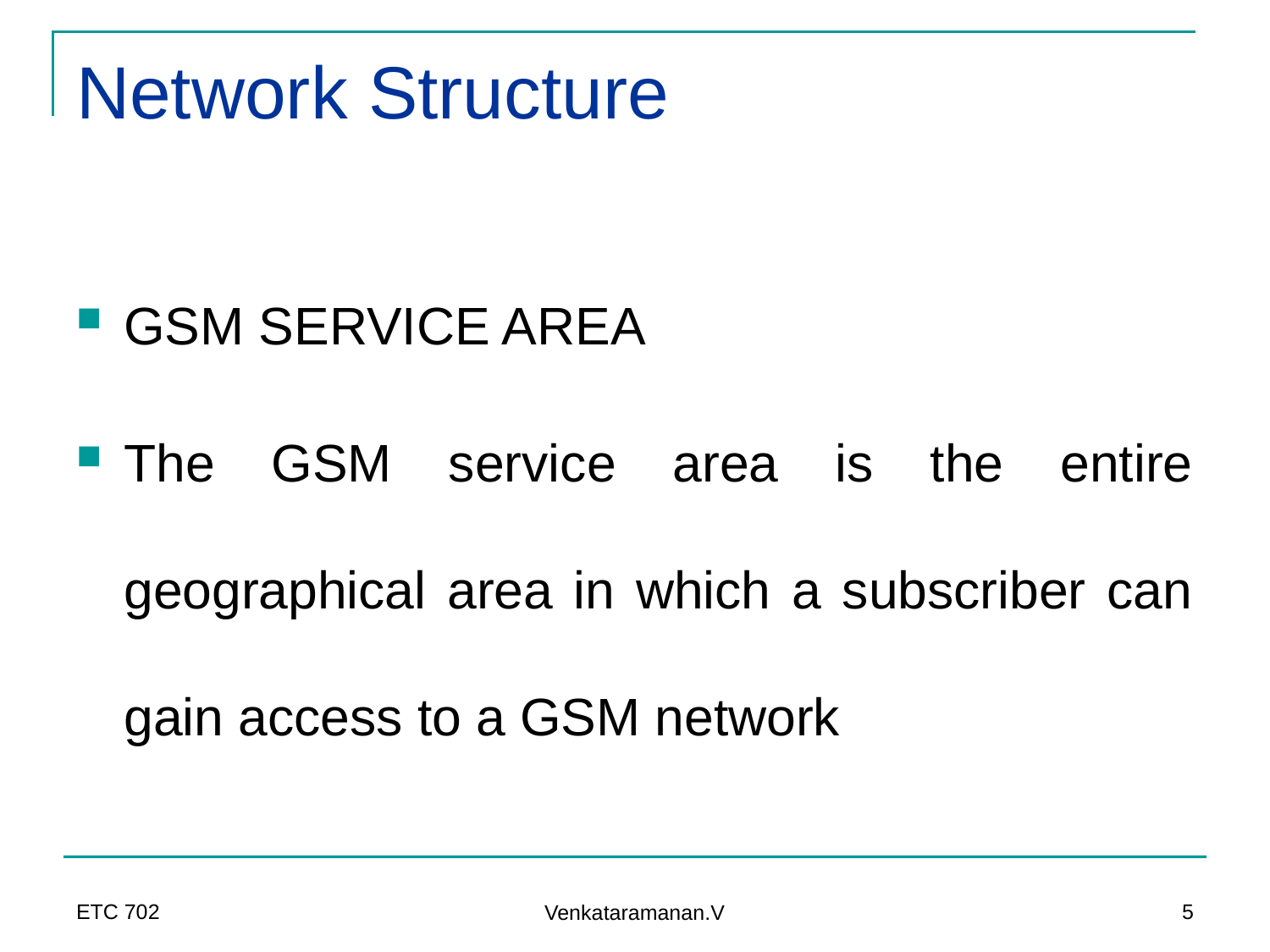

# Network Structure
GSM SERVICE AREA
The GSM service area is the entire geographical area in which a subscriber can gain access to a GSM network
ETC 702
5
Venkataramanan.V